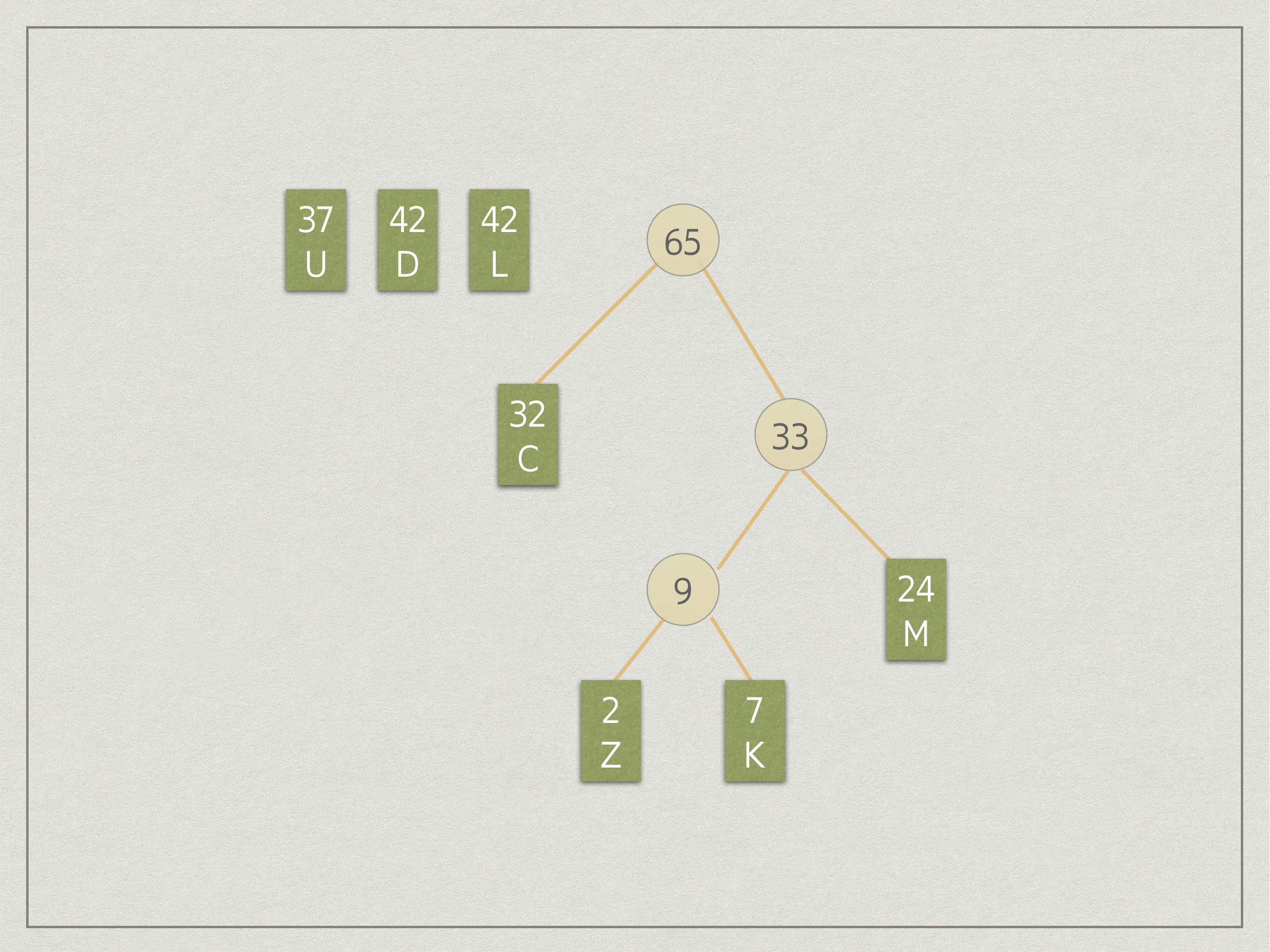

37
U
42
D
42
L
65

32
C
33

9
24
M

2
Z
7
K